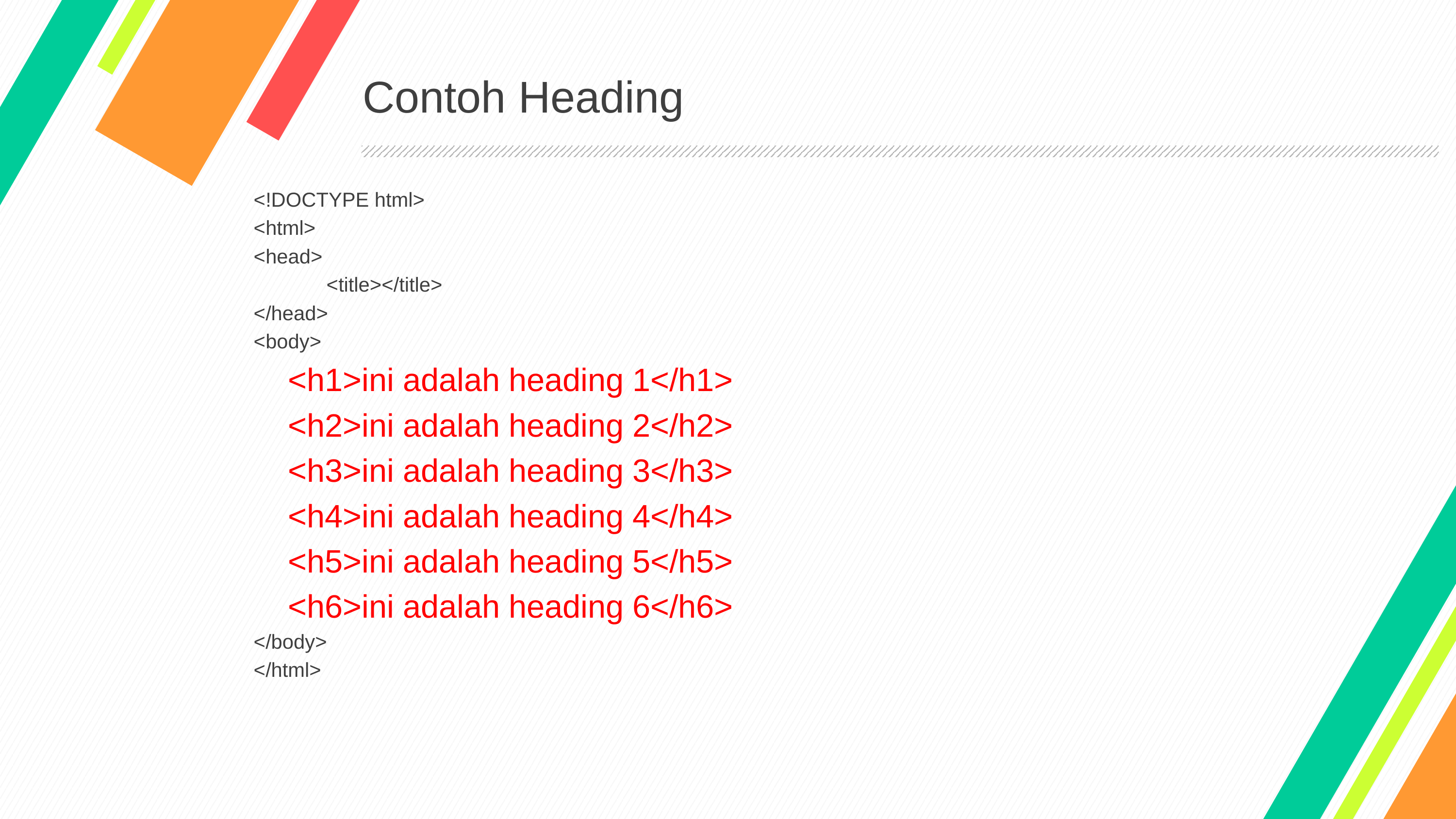

# Contoh Heading
<!DOCTYPE html>
<html>
<head>
	<title></title>
</head>
<body>
<h1>ini adalah heading 1</h1>
<h2>ini adalah heading 2</h2>
<h3>ini adalah heading 3</h3>
<h4>ini adalah heading 4</h4>
<h5>ini adalah heading 5</h5>
<h6>ini adalah heading 6</h6>
</body>
</html>